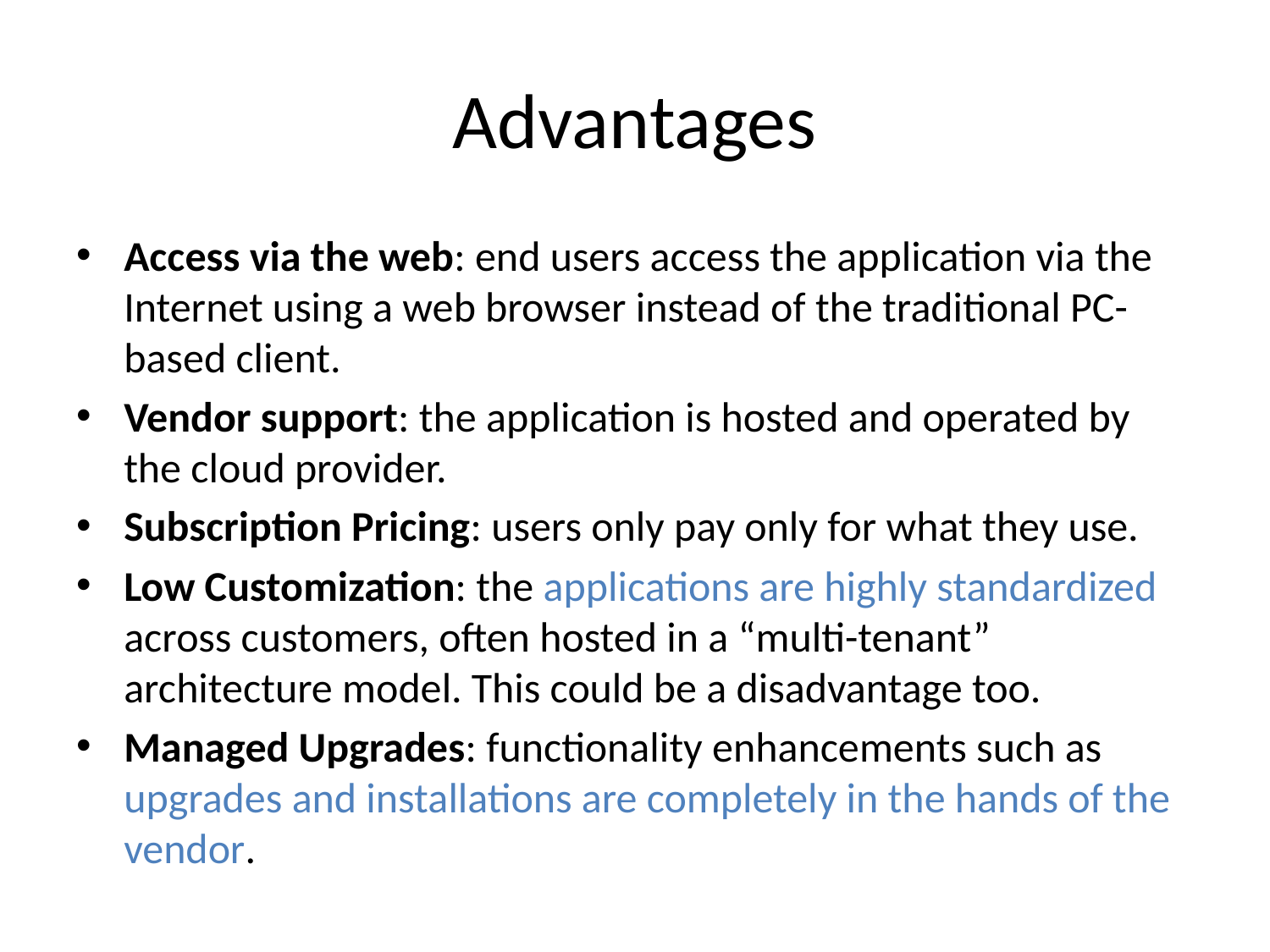

# Advantages
Access via the web: end users access the application via the Internet using a web browser instead of the traditional PC-based client.
Vendor support: the application is hosted and operated by the cloud provider.
Subscription Pricing: users only pay only for what they use.
Low Customization: the applications are highly standardized across customers, often hosted in a “multi-tenant” architecture model. This could be a disadvantage too.
Managed Upgrades: functionality enhancements such as upgrades and installations are completely in the hands of the vendor.